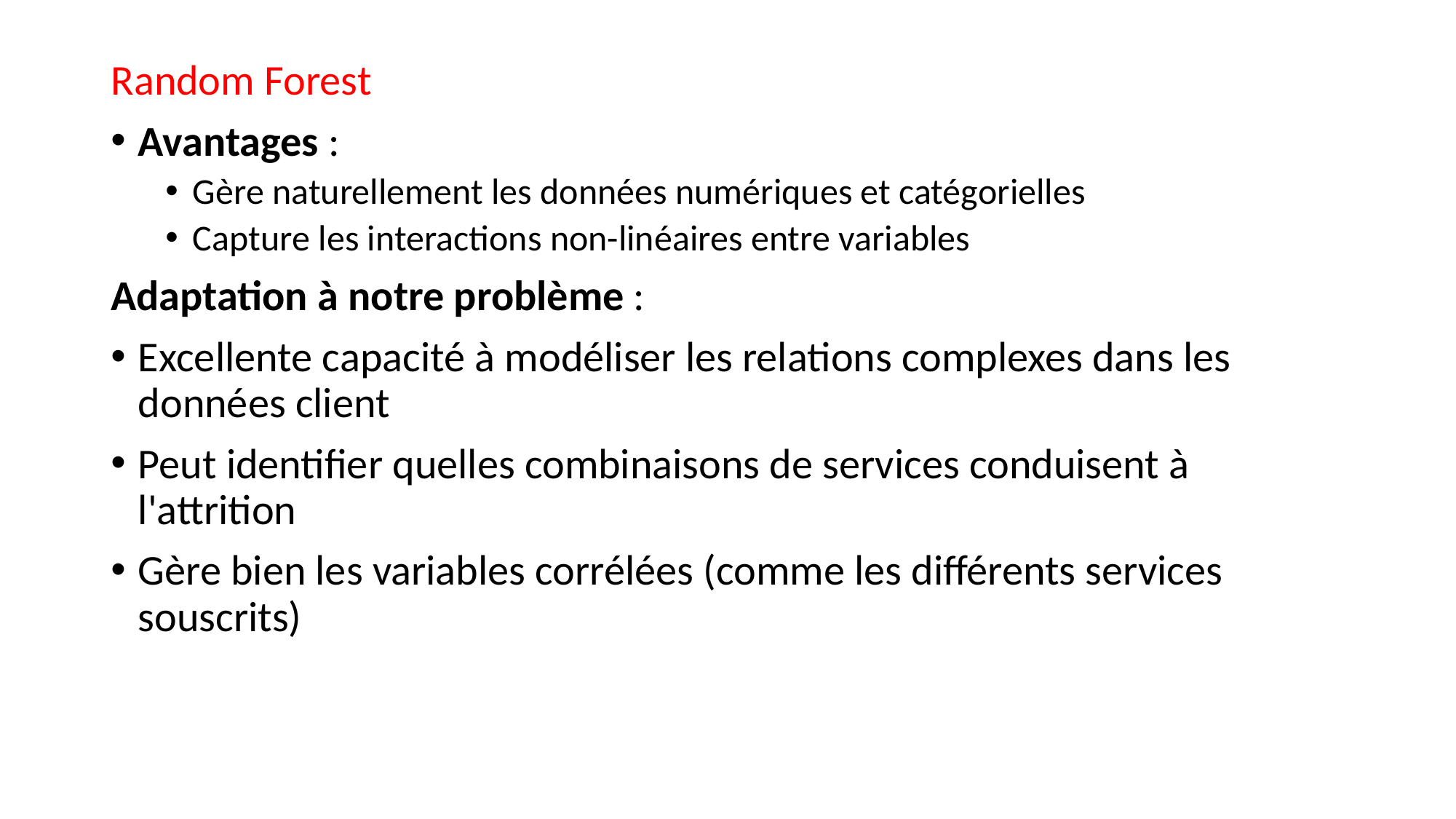

Random Forest
Avantages :
Gère naturellement les données numériques et catégorielles
Capture les interactions non-linéaires entre variables
Adaptation à notre problème :
Excellente capacité à modéliser les relations complexes dans les données client
Peut identifier quelles combinaisons de services conduisent à l'attrition
Gère bien les variables corrélées (comme les différents services souscrits)